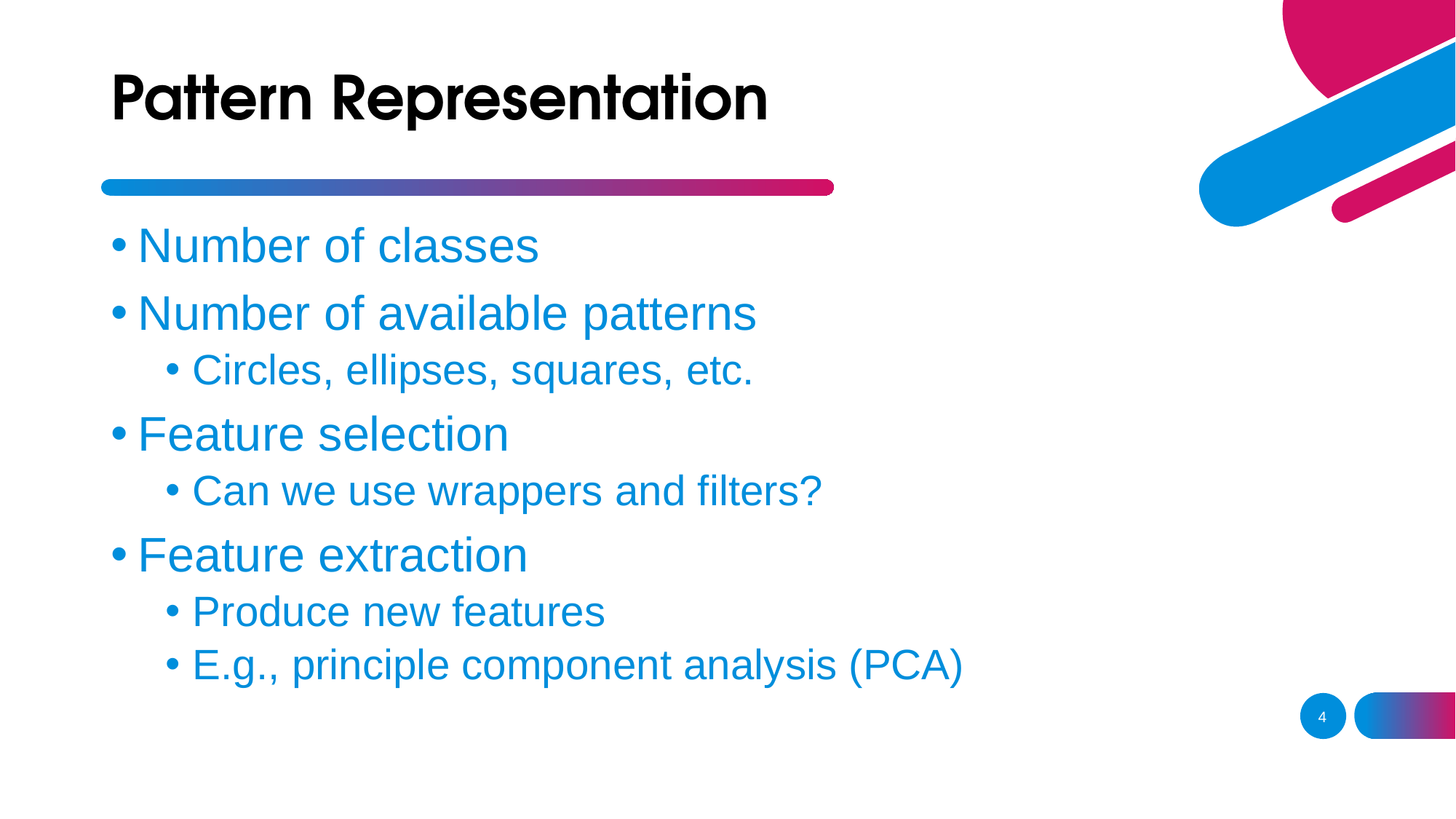

# Pattern Representation
Number of classes
Number of available patterns
Circles, ellipses, squares, etc.
Feature selection
Can we use wrappers and filters?
Feature extraction
Produce new features
E.g., principle component analysis (PCA)
4